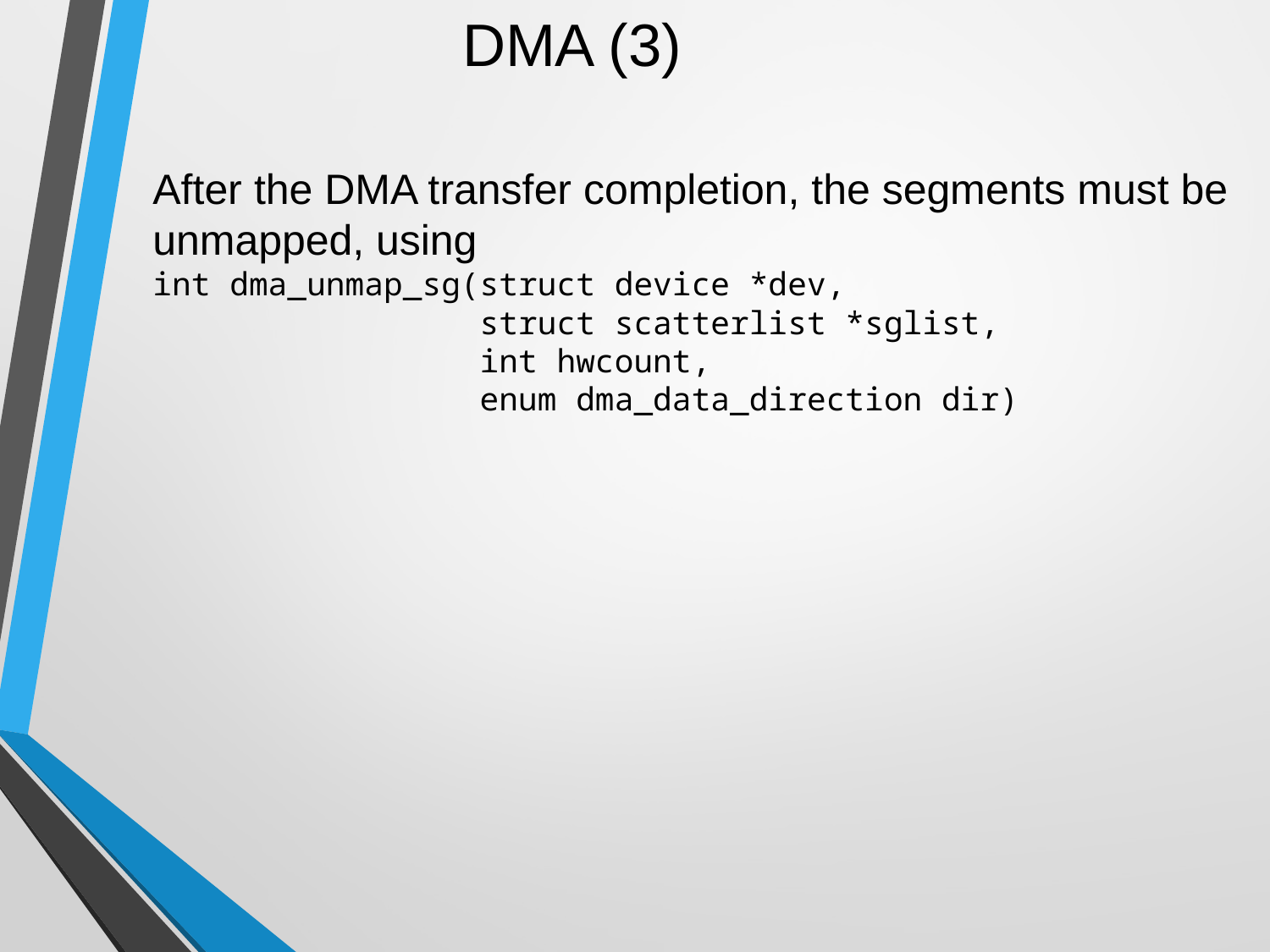

DMA (3)
After the DMA transfer completion, the segments must be unmapped, using
int dma_unmap_sg(struct device *dev,
                 struct scatterlist *sglist,
                 int hwcount,
                 enum dma_data_direction dir)